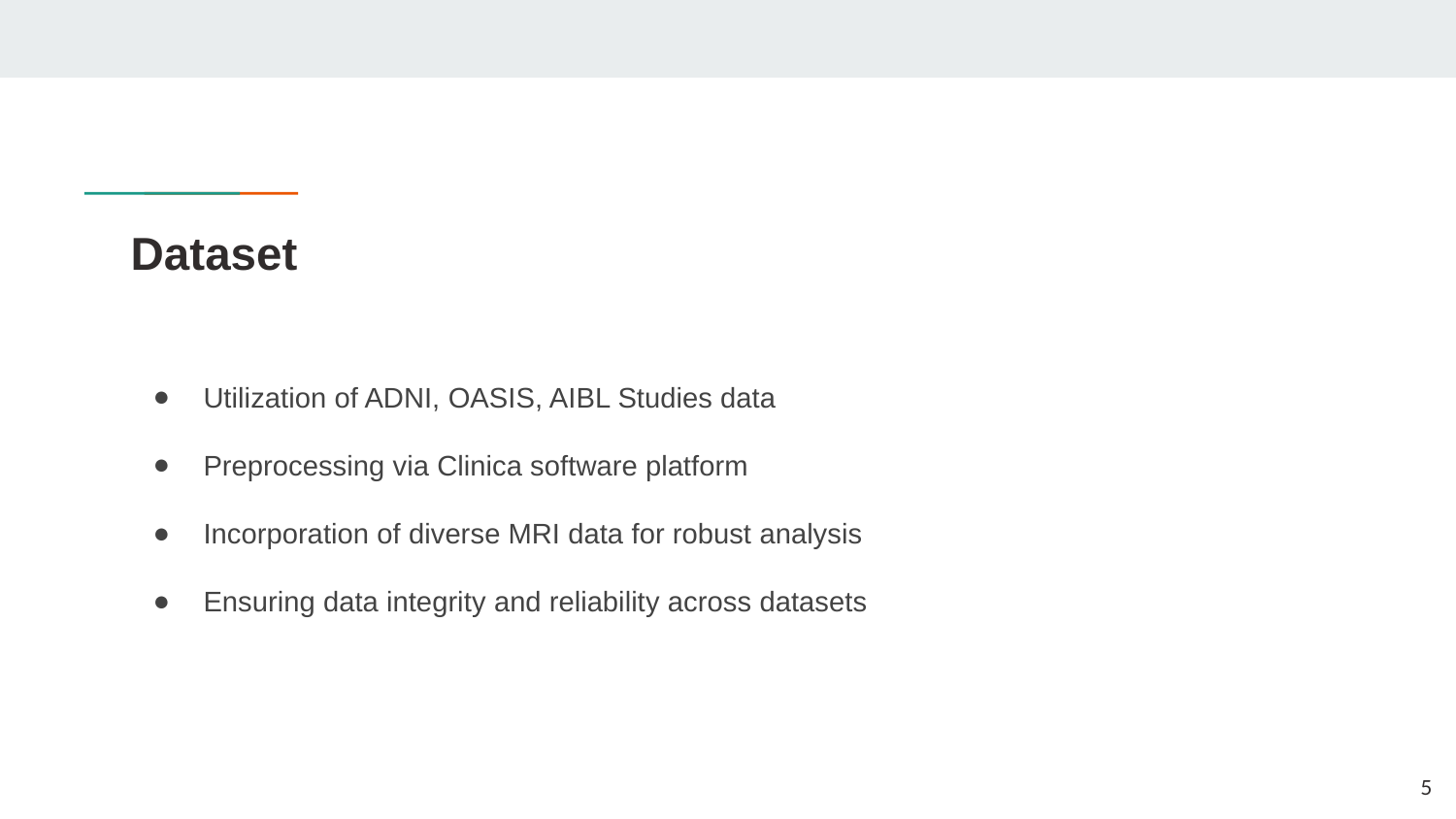

# Dataset
Utilization of ADNI, OASIS, AIBL Studies data
Preprocessing via Clinica software platform
Incorporation of diverse MRI data for robust analysis
Ensuring data integrity and reliability across datasets
5